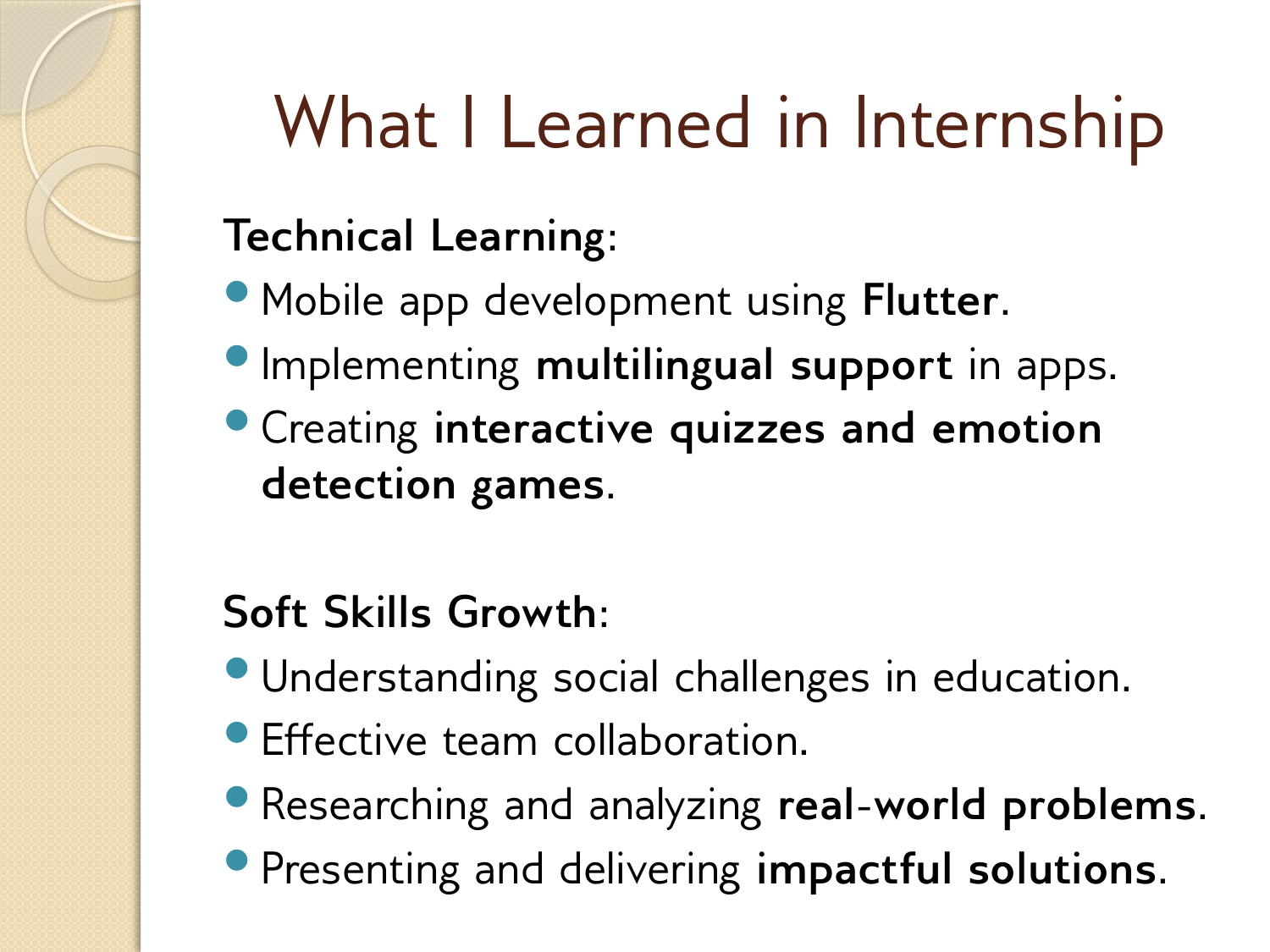

# What I Learned in Internship
Technical Learning:
Mobile app development using Flutter.
Implementing multilingual support in apps.
Creating interactive quizzes and emotion detection games.

Soft Skills Growth:
Understanding social challenges in education.
Effective team collaboration.
Researching and analyzing real-world problems.
Presenting and delivering impactful solutions.